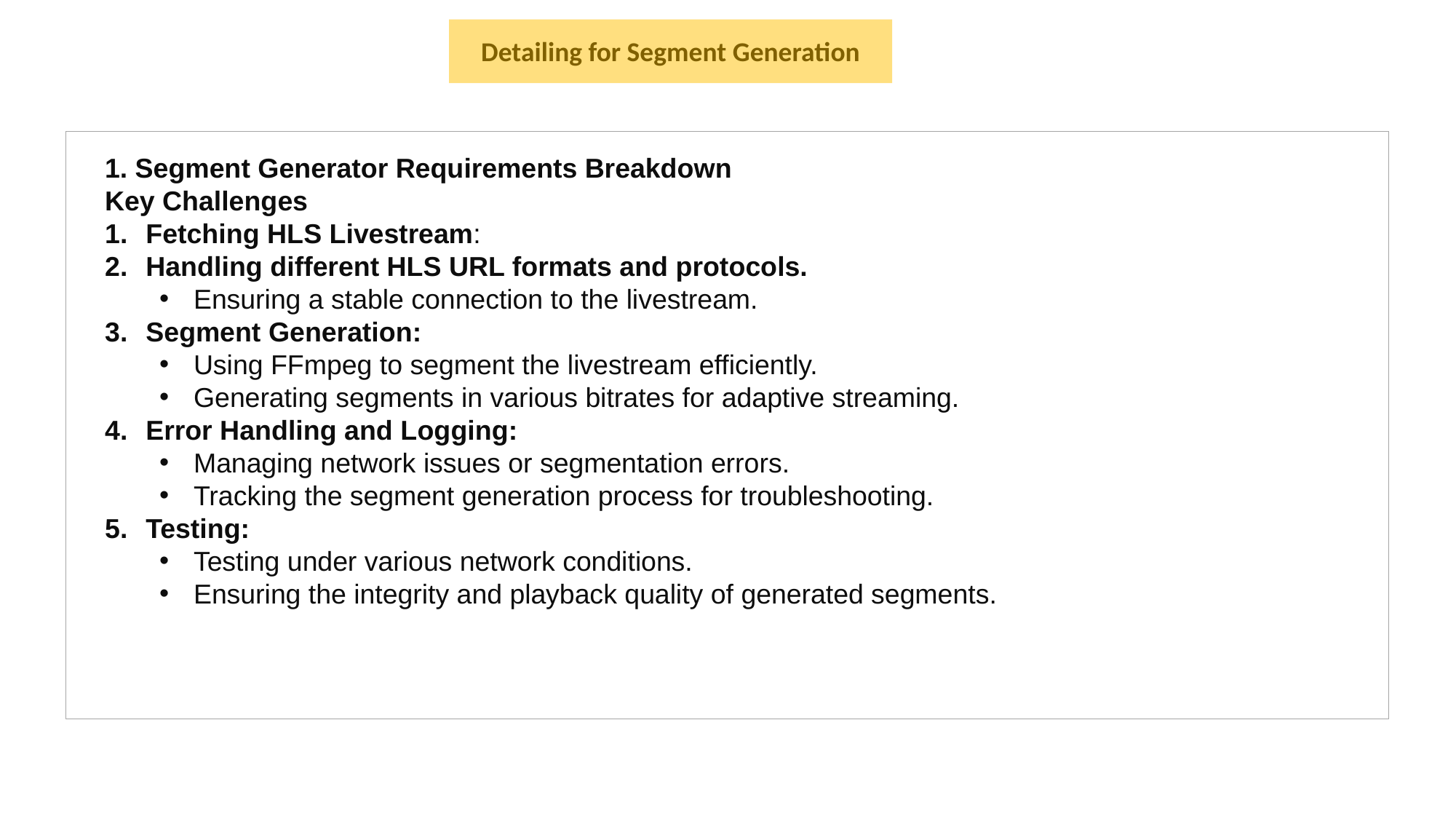

Detailing for Segment Generation

1. Segment Generator Requirements Breakdown
Key Challenges
Fetching HLS Livestream:
Handling different HLS URL formats and protocols.
Ensuring a stable connection to the livestream.
Segment Generation:
Using FFmpeg to segment the livestream efficiently.
Generating segments in various bitrates for adaptive streaming.
Error Handling and Logging:
Managing network issues or segmentation errors.
Tracking the segment generation process for troubleshooting.
Testing:
Testing under various network conditions.
Ensuring the integrity and playback quality of generated segments.